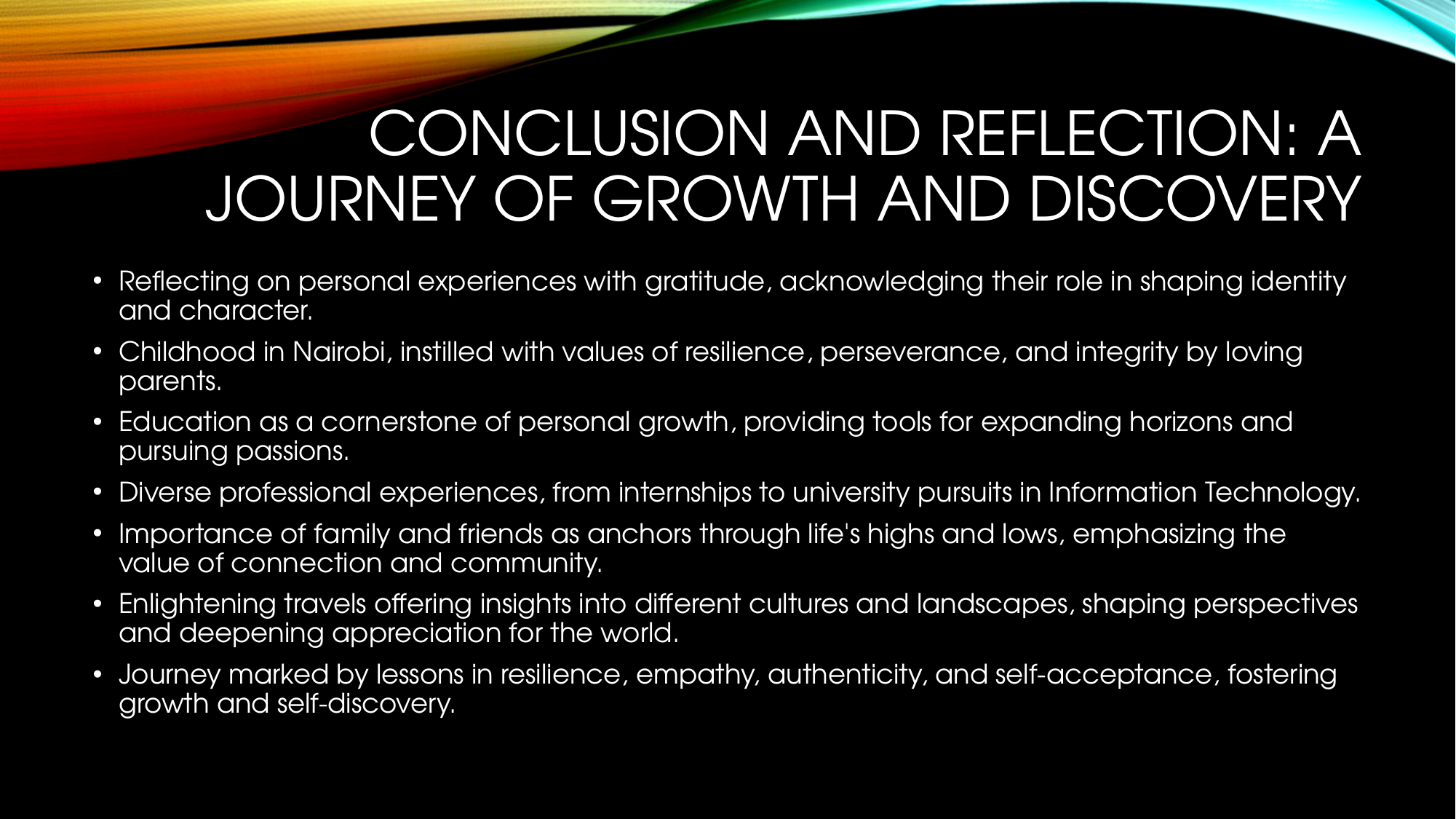

# Conclusion and Reflection: A Journey of Growth and Discovery
Reflecting on personal experiences with gratitude, acknowledging their role in shaping identity and character.
Childhood in Nairobi, instilled with values of resilience, perseverance, and integrity by loving parents.
Education as a cornerstone of personal growth, providing tools for expanding horizons and pursuing passions.
Diverse professional experiences, from internships to university pursuits in Information Technology.
Importance of family and friends as anchors through life's highs and lows, emphasizing the value of connection and community.
Enlightening travels offering insights into different cultures and landscapes, shaping perspectives and deepening appreciation for the world.
Journey marked by lessons in resilience, empathy, authenticity, and self-acceptance, fostering growth and self-discovery.